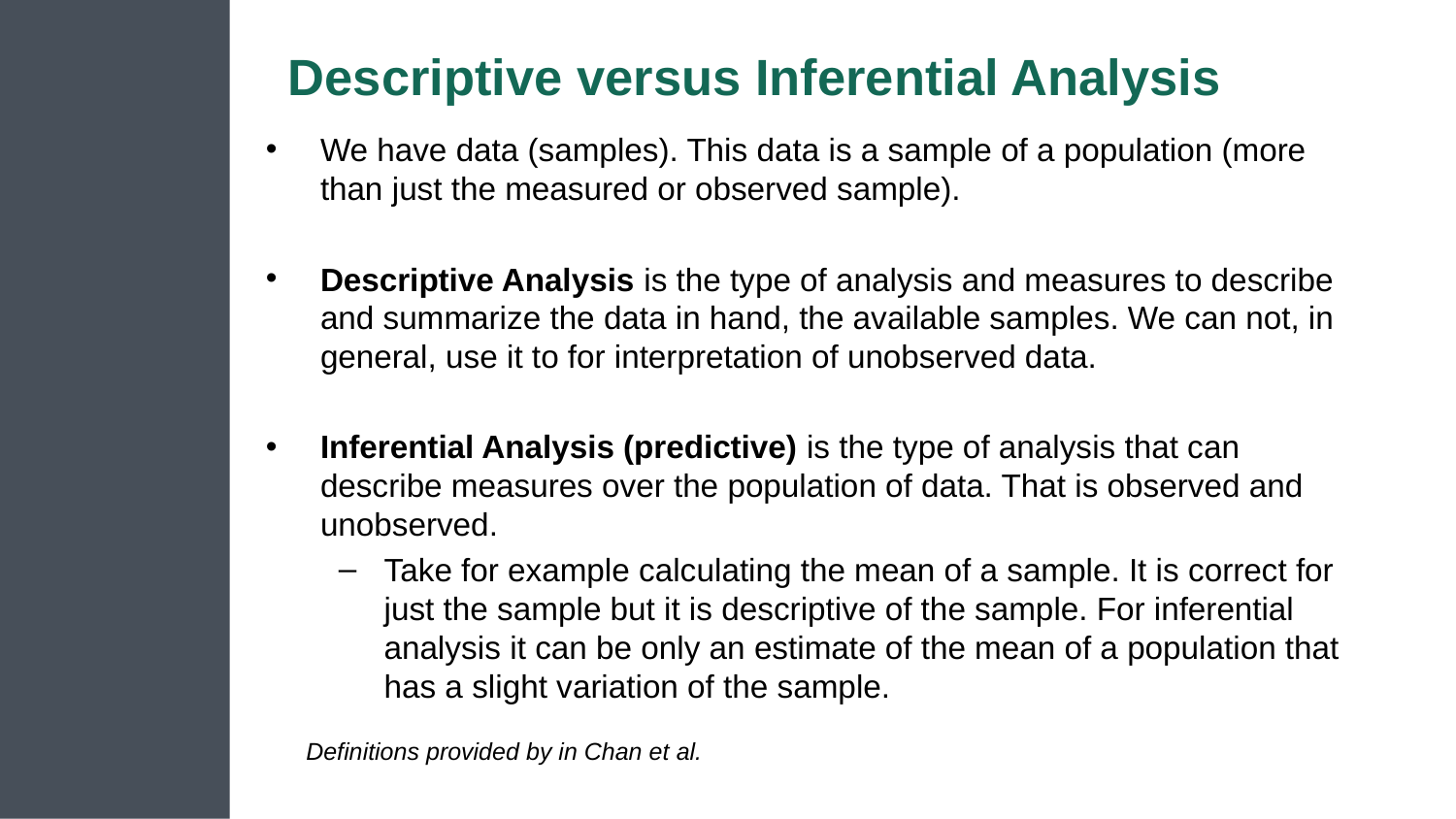

# Descriptive versus Inferential Analysis
We have data (samples). This data is a sample of a population (more than just the measured or observed sample).

Descriptive Analysis is the type of analysis and measures to describe and summarize the data in hand, the available samples. We can not, in general, use it to for interpretation of unobserved data.

Inferential Analysis (predictive) is the type of analysis that can describe measures over the population of data. That is observed and unobserved.
Take for example calculating the mean of a sample. It is correct for just the sample but it is descriptive of the sample. For inferential analysis it can be only an estimate of the mean of a population that has a slight variation of the sample.

Definitions provided by in Chan et al.